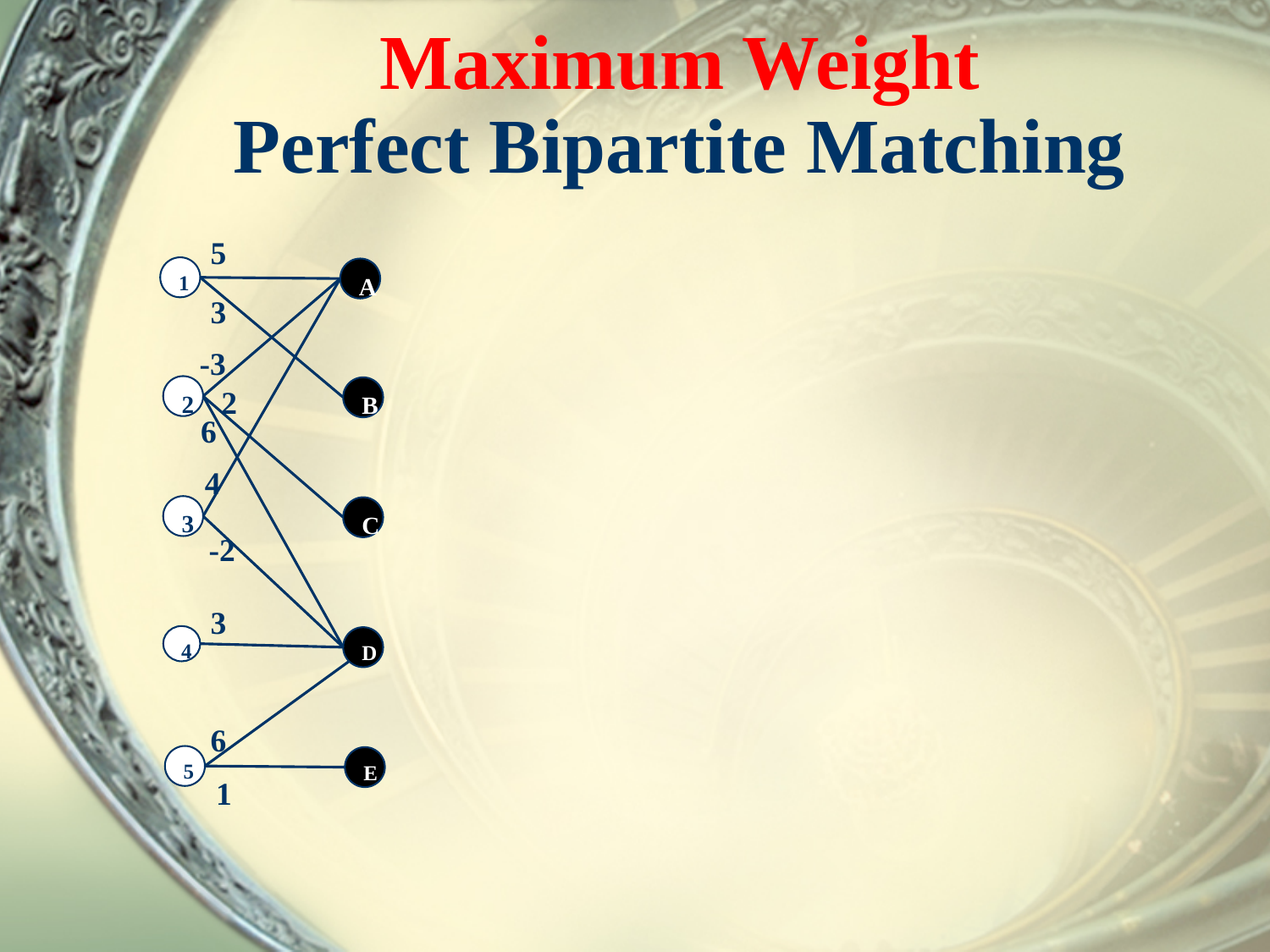

# Maximum Weight Perfect Bipartite Matching
5
1
A
3
-3
2
2
B
6
4
3
C
-2
3
4
D
6
5
E
1